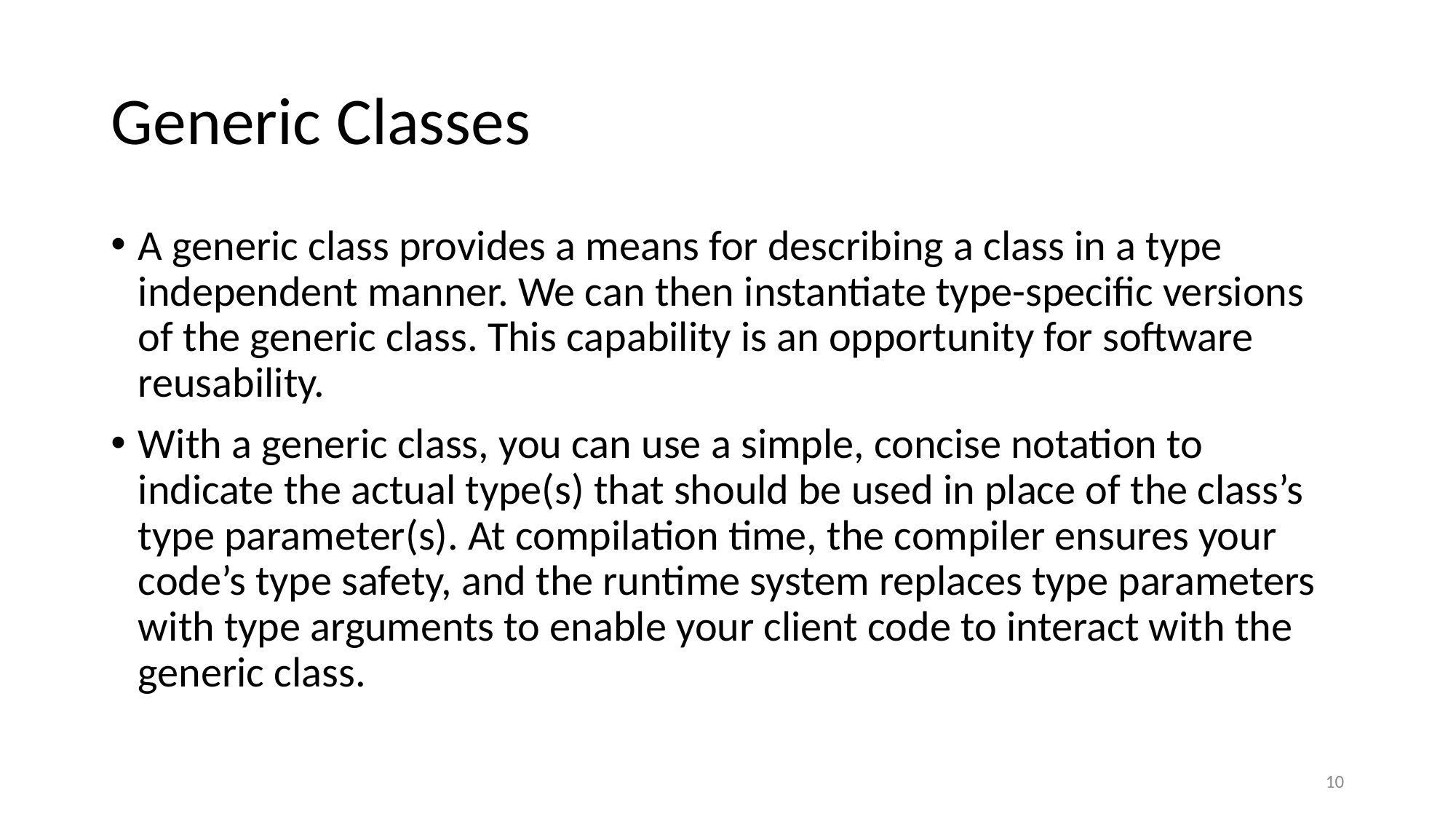

# Generic Classes
A generic class provides a means for describing a class in a type independent manner. We can then instantiate type-specific versions of the generic class. This capability is an opportunity for software reusability.
With a generic class, you can use a simple, concise notation to indicate the actual type(s) that should be used in place of the class’s type parameter(s). At compilation time, the compiler ensures your code’s type safety, and the runtime system replaces type parameters with type arguments to enable your client code to interact with the generic class.
10